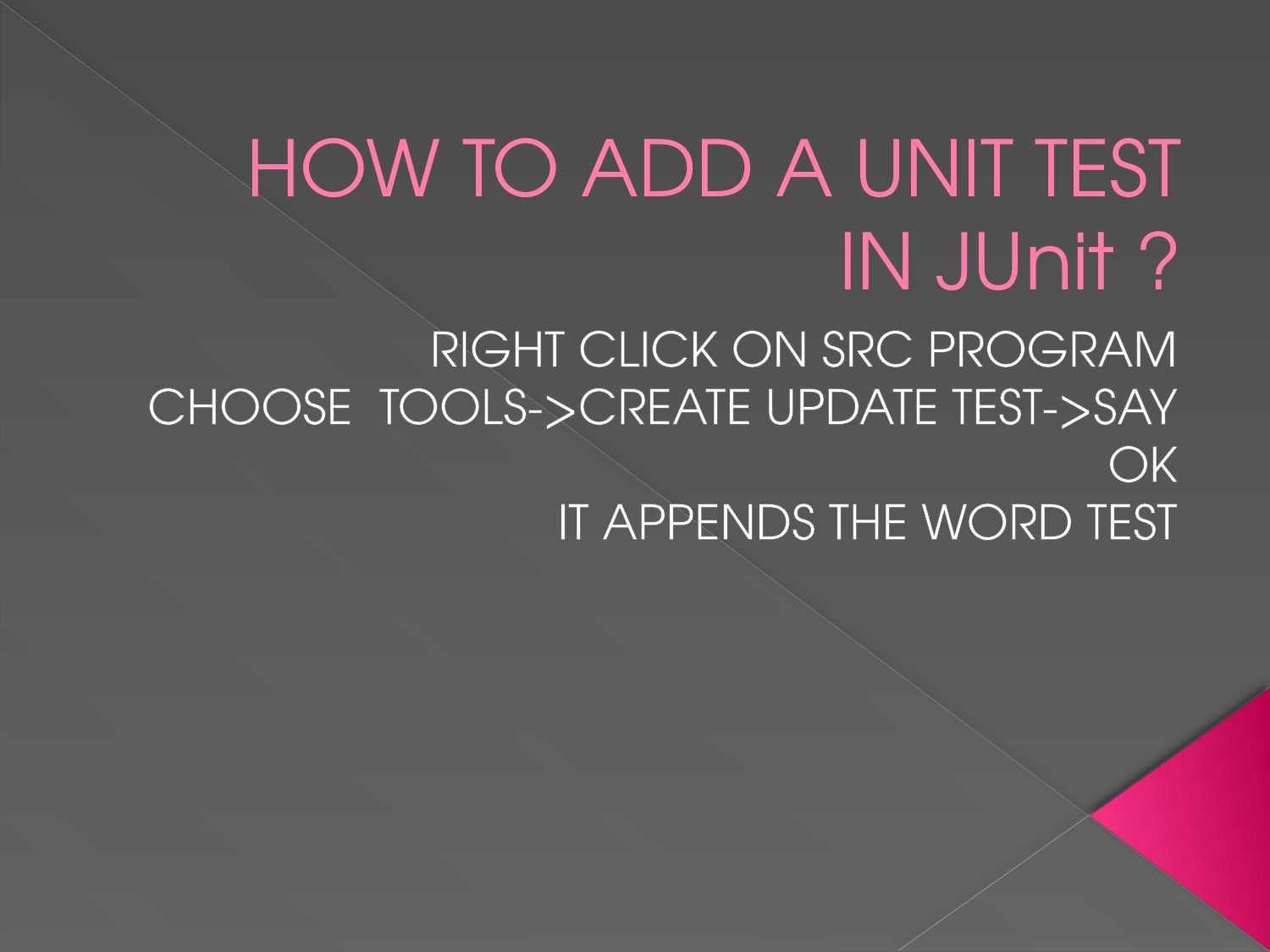

# HOW TO ADD A UNIT TEST IN JUnit ?
RIGHT CLICK ON SRC PROGRAM
CHOOSE  TOOLS->CREATE UPDATE TEST->SAY OK
IT APPENDS THE WORD TEST